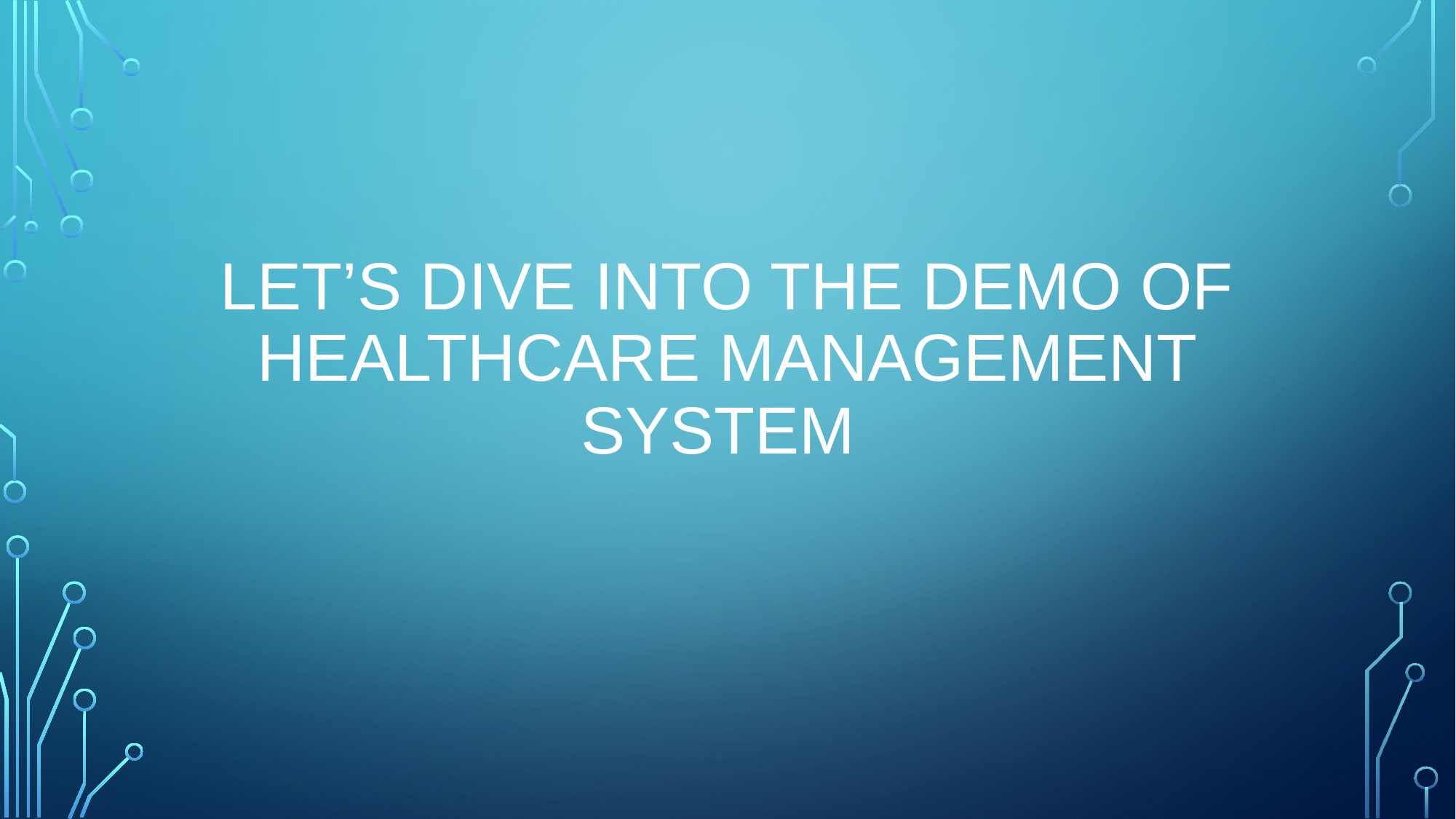

# LET’S DIVE INTO THE DEMO OF HEALTHCARE MANAGEMENT SYSTEM